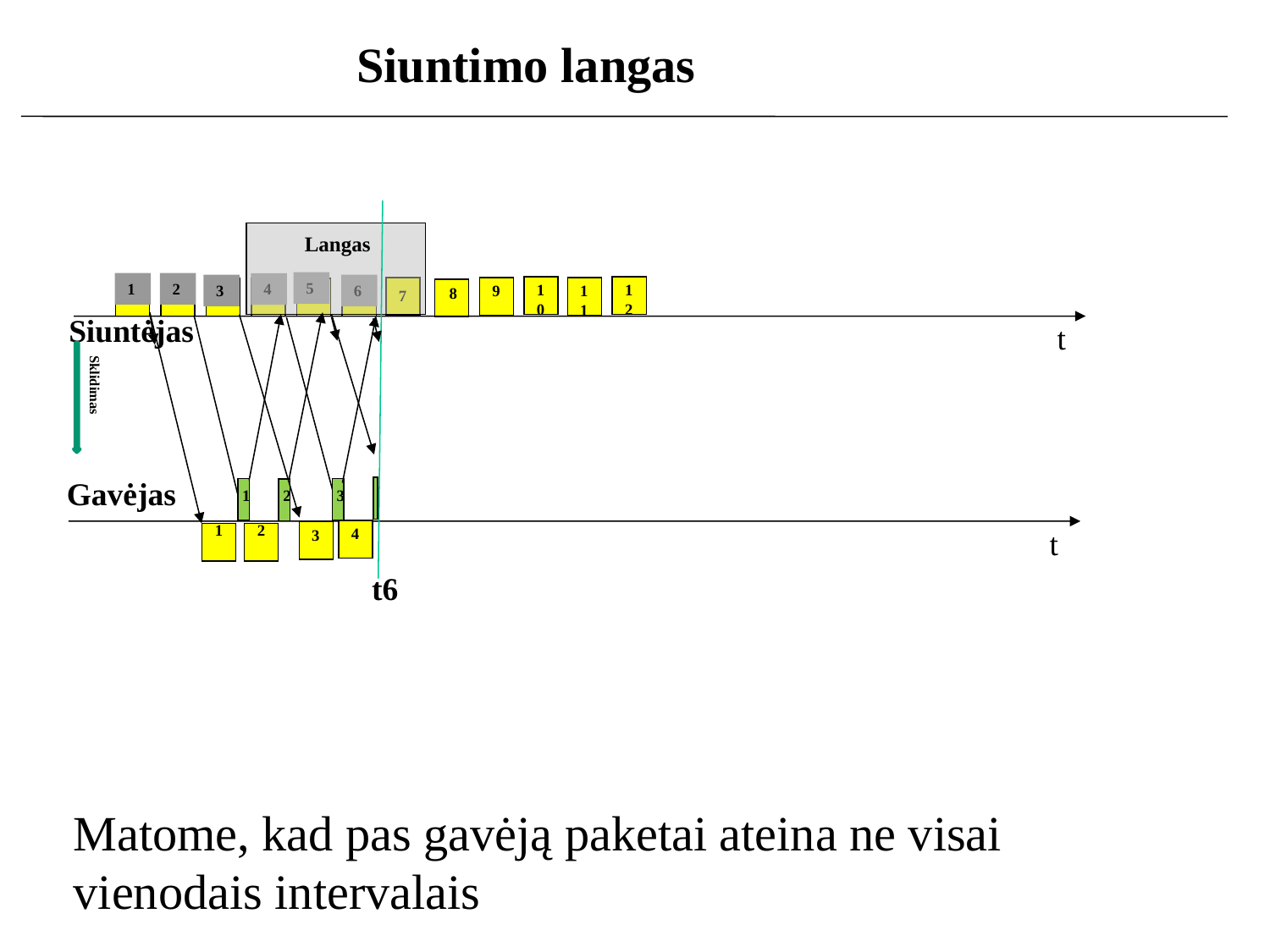

Siuntimo langas

Langas
5
1
2
4
12

10

9

11

3
6
8

7

Siuntėjas
t

Sklidimas
Gavėjas

1

3

2
2

1

t
4

3

t6
Matome, kad pas gavėją paketai ateina ne visai
vienodais intervalais